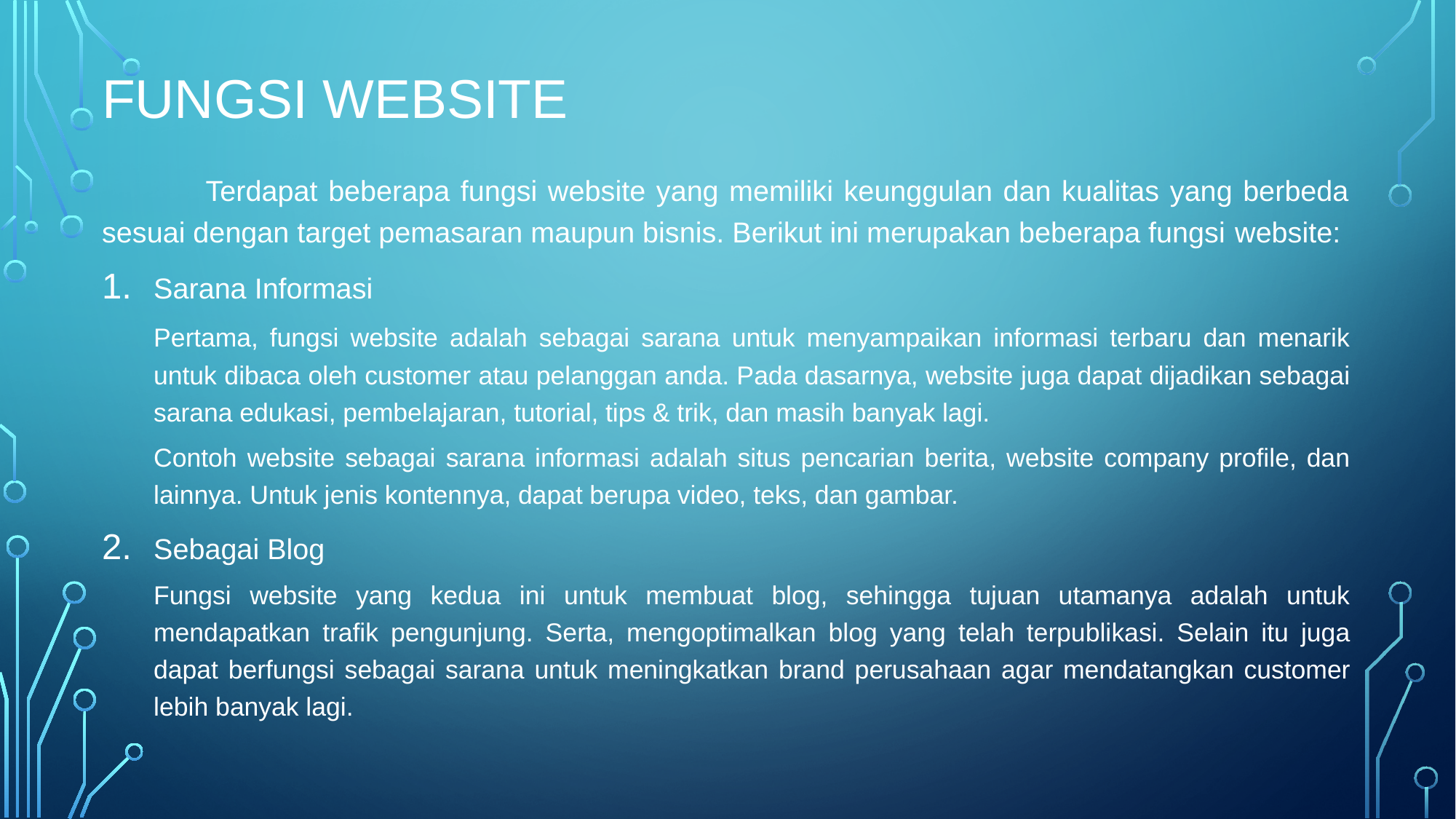

# Fungsi Website
	Terdapat beberapa fungsi website yang memiliki keunggulan dan kualitas yang berbeda sesuai dengan target pemasaran maupun bisnis. Berikut ini merupakan beberapa fungsi website:
Sarana Informasi
	Pertama, fungsi website adalah sebagai sarana untuk menyampaikan informasi terbaru dan menarik untuk dibaca oleh customer atau pelanggan anda. Pada dasarnya, website juga dapat dijadikan sebagai sarana edukasi, pembelajaran, tutorial, tips & trik, dan masih banyak lagi.
	Contoh website sebagai sarana informasi adalah situs pencarian berita, website company profile, dan lainnya. Untuk jenis kontennya, dapat berupa video, teks, dan gambar.
Sebagai Blog
	Fungsi website yang kedua ini untuk membuat blog, sehingga tujuan utamanya adalah untuk mendapatkan trafik pengunjung. Serta, mengoptimalkan blog yang telah terpublikasi. Selain itu juga dapat berfungsi sebagai sarana untuk meningkatkan brand perusahaan agar mendatangkan customer lebih banyak lagi.